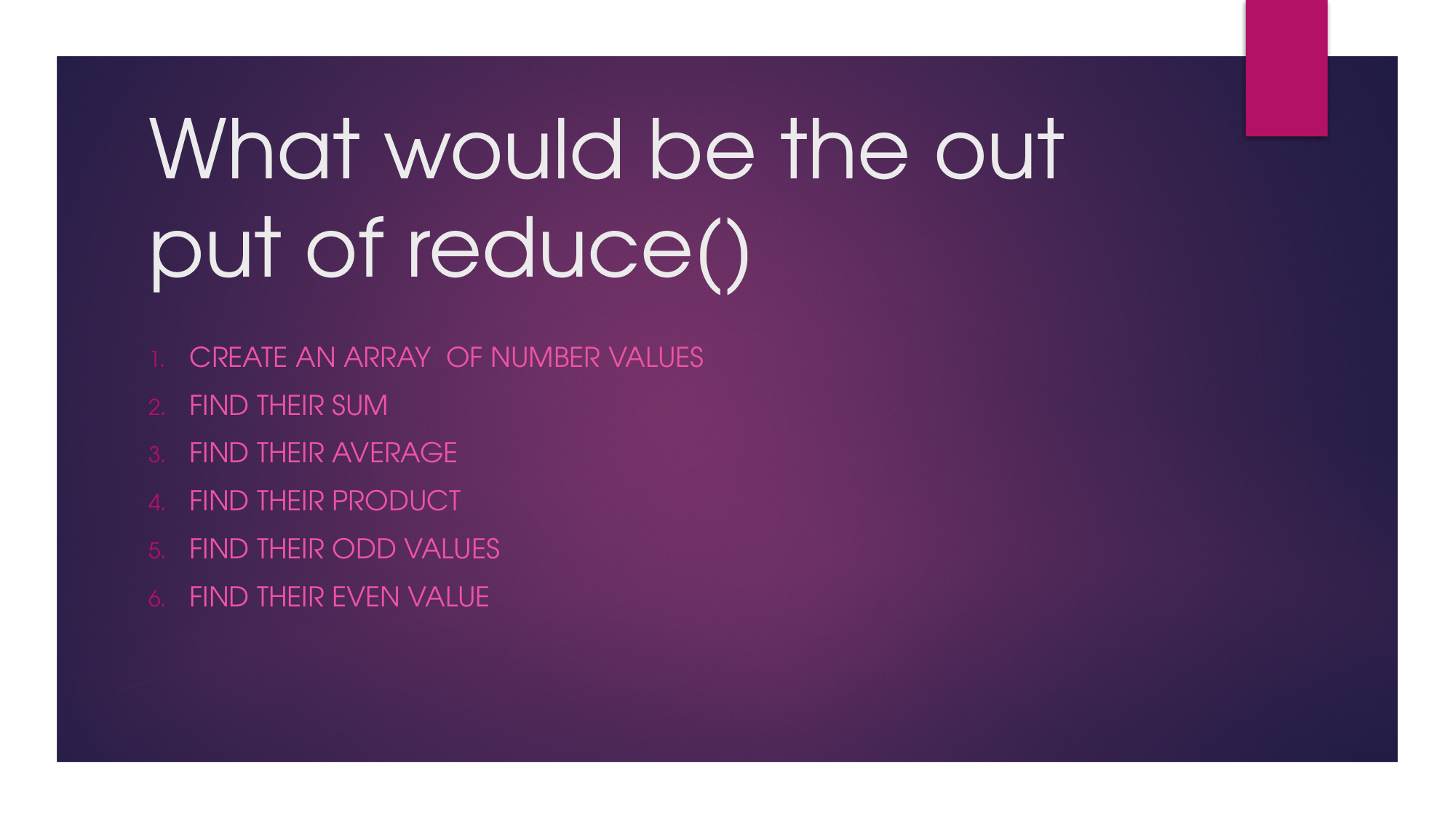

# What would be the out put of reduce()
Create an array  of number values
Find their sum
Find their average
Find their product
Find their odd values
Find their even value